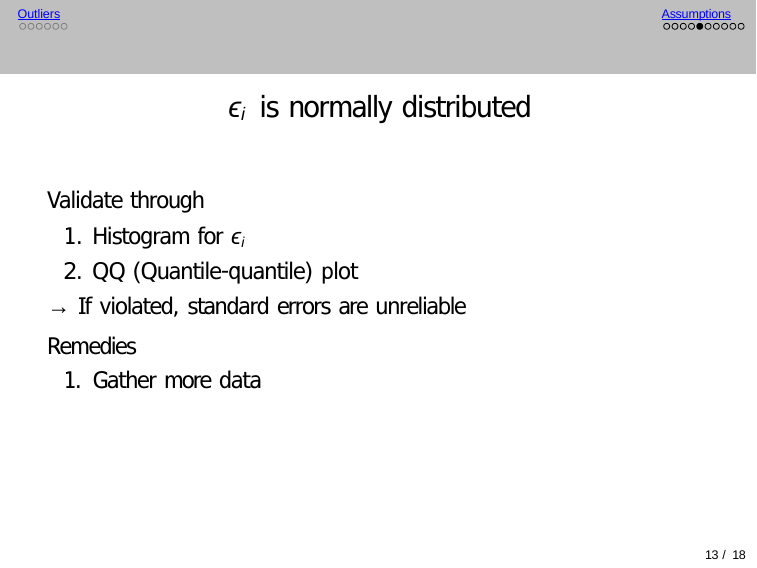

Outliers
Assumptions

ϵi is normally distributed
Validate through
Histogram for ϵi
QQ (Quantile-quantile) plot
→ If violated, standard errors are unreliable
Remedies
1. Gather more data
13 / 18